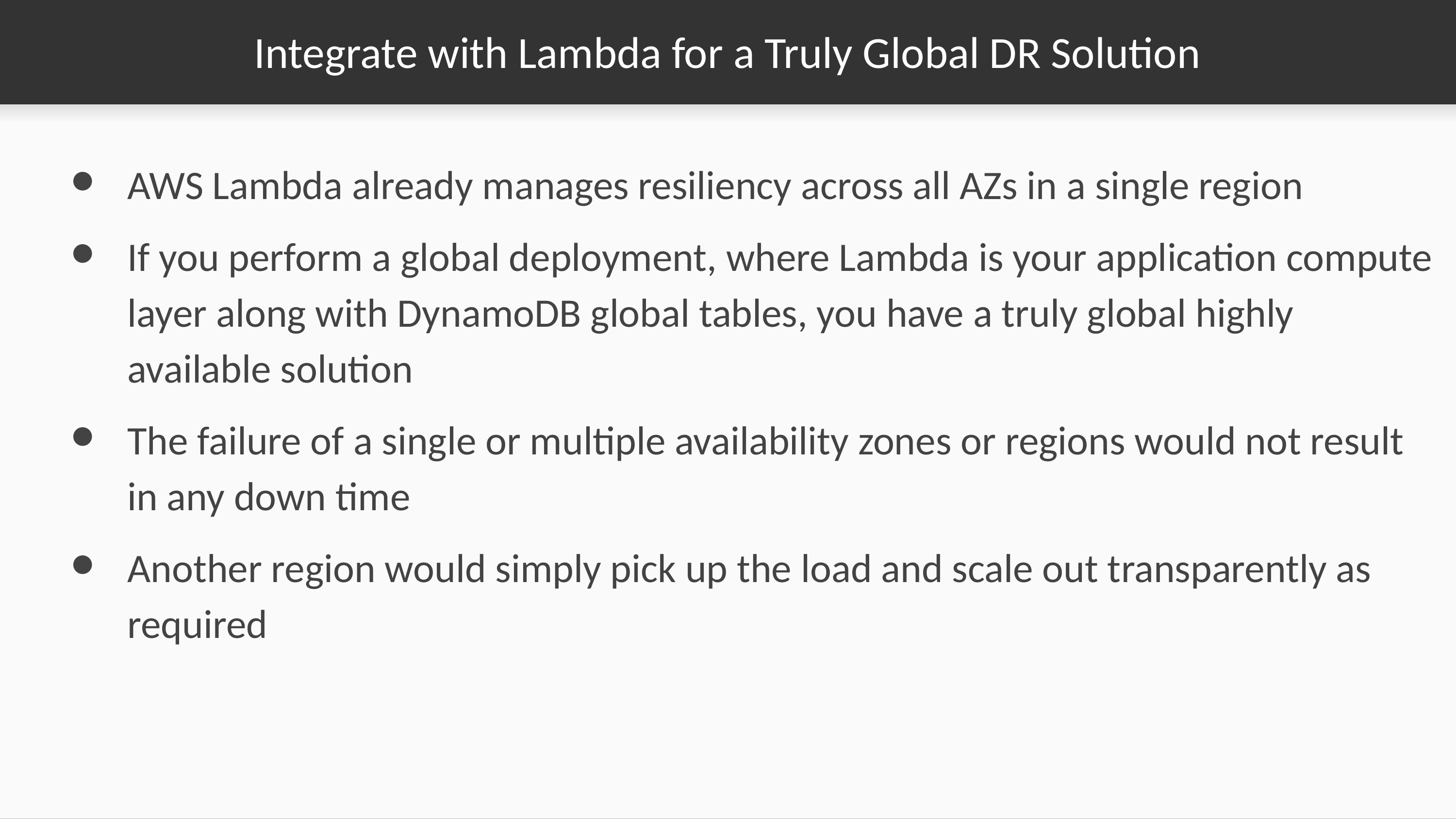

# Integrate with Lambda for a Truly Global DR Solution
AWS Lambda already manages resiliency across all AZs in a single region
If you perform a global deployment, where Lambda is your application compute layer along with DynamoDB global tables, you have a truly global highly available solution
The failure of a single or multiple availability zones or regions would not result in any down time
Another region would simply pick up the load and scale out transparently as required